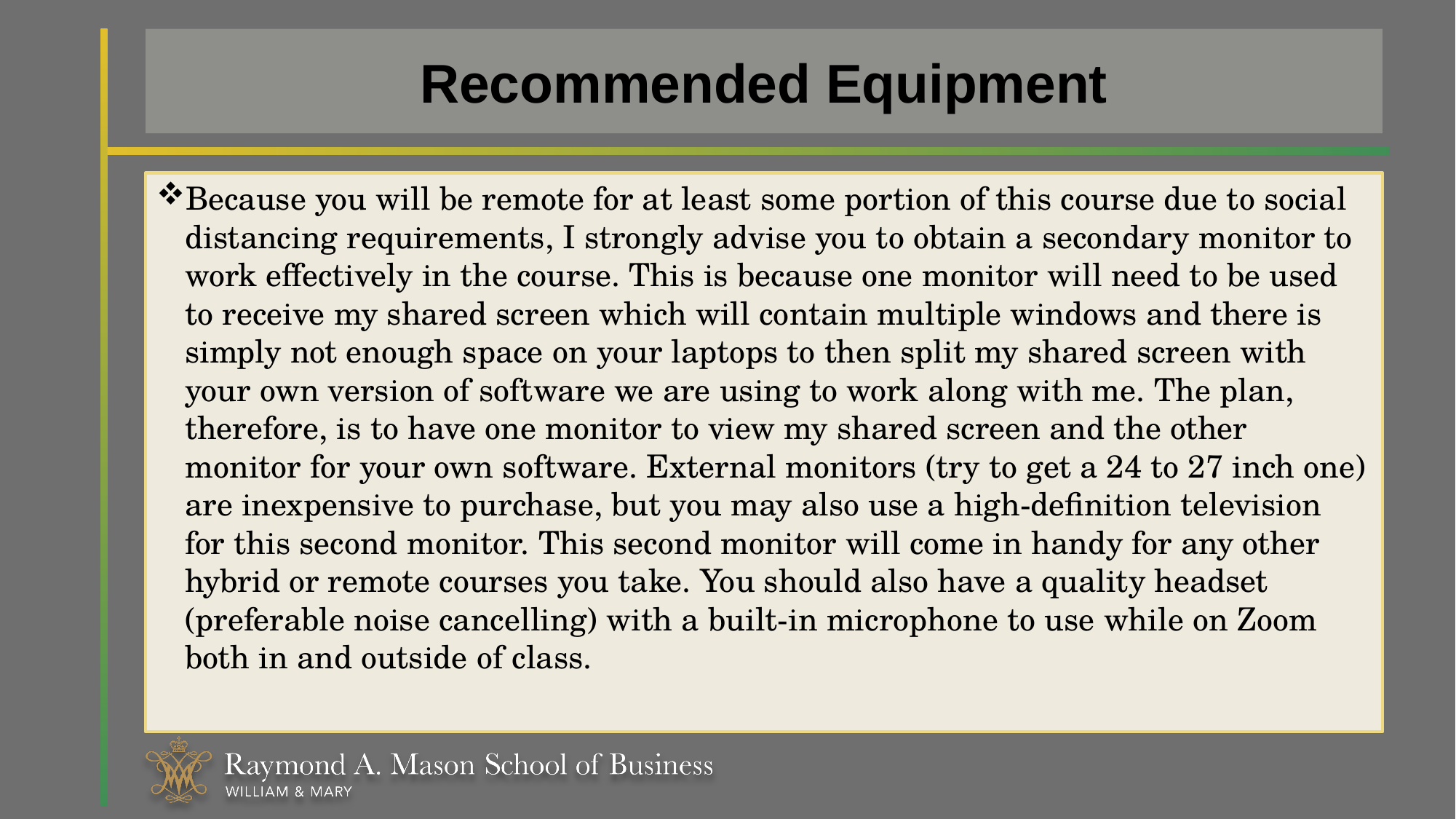

# Recommended Equipment
Because you will be remote for at least some portion of this course due to social distancing requirements, I strongly advise you to obtain a secondary monitor to work effectively in the course. This is because one monitor will need to be used to receive my shared screen which will contain multiple windows and there is simply not enough space on your laptops to then split my shared screen with your own version of software we are using to work along with me. The plan, therefore, is to have one monitor to view my shared screen and the other monitor for your own software. External monitors (try to get a 24 to 27 inch one) are inexpensive to purchase, but you may also use a high-definition television for this second monitor. This second monitor will come in handy for any other hybrid or remote courses you take. You should also have a quality headset (preferable noise cancelling) with a built-in microphone to use while on Zoom both in and outside of class.